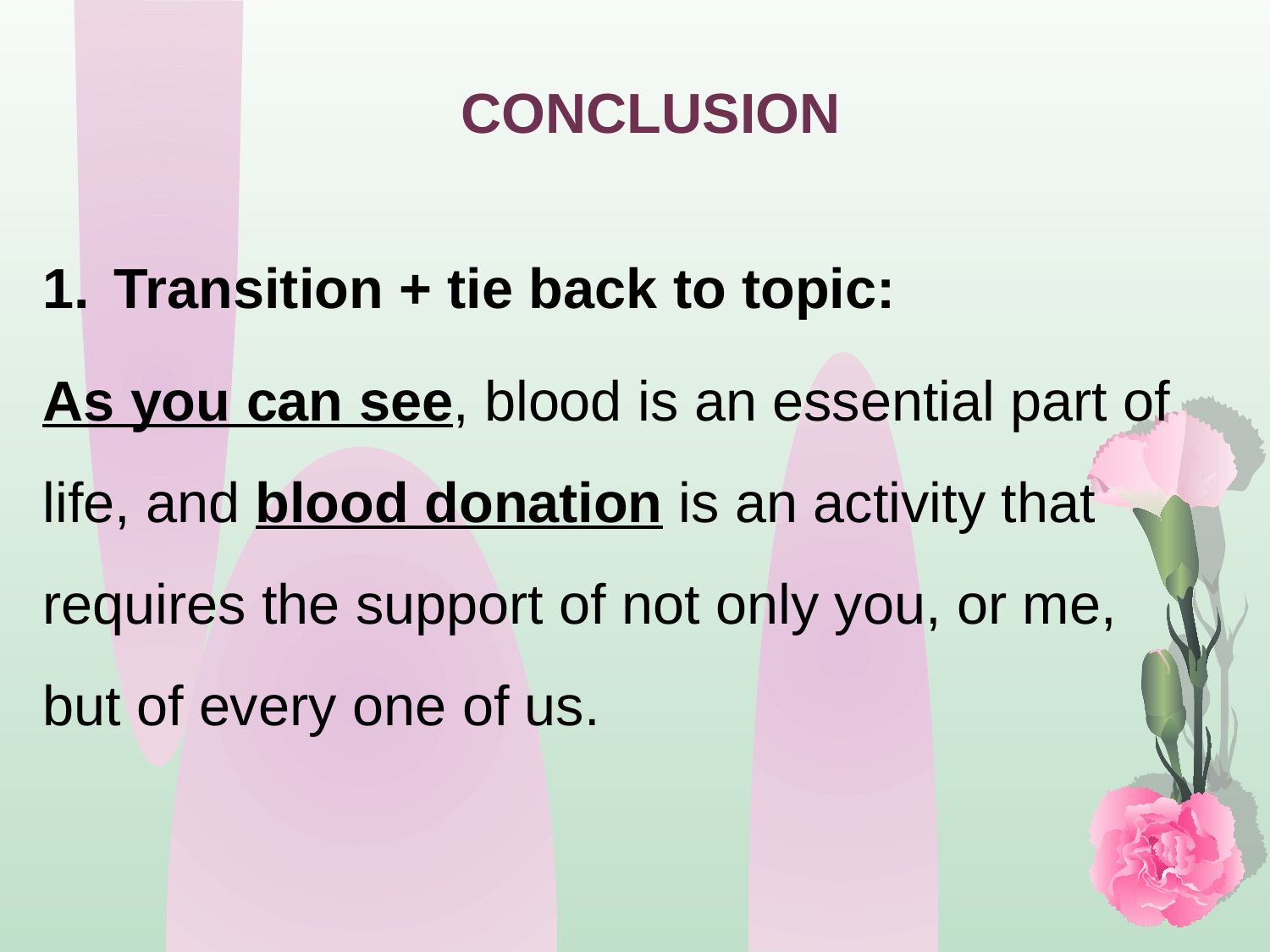

CONCLUSION
Transition + tie back to topic:
As you can see, blood is an essential part of life, and blood donation is an activity that requires the support of not only you, or me, but of every one of us.